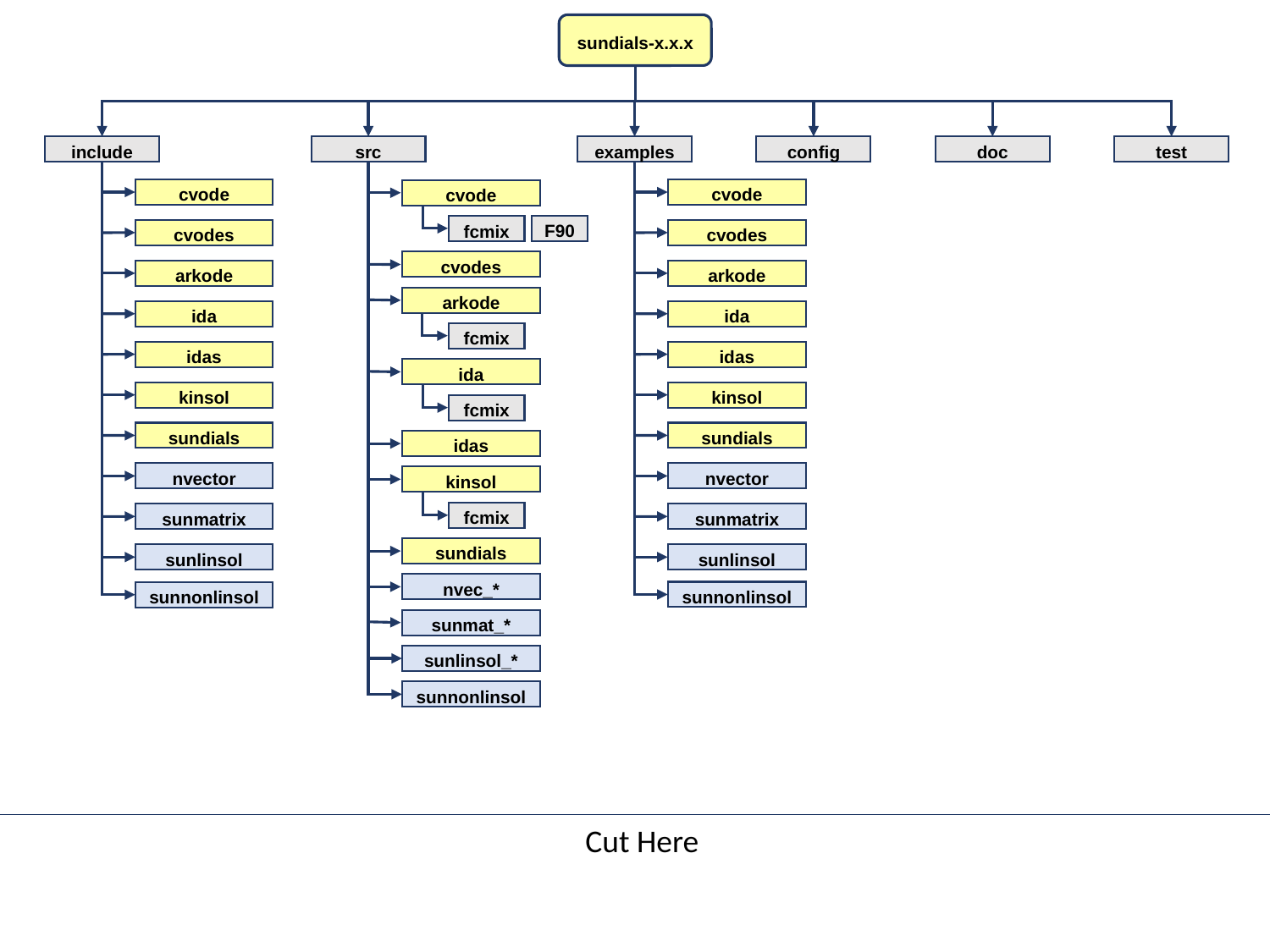

sundials-x.x.x
include
src
examples
config
doc
test
cvode
cvodes
arkode
ida
idas
kinsol
sundials
nvector
sunmatrix
sunlinsol
sunnonlinsol
cvode
cvodes
arkode
ida
idas
kinsol
sundials
nvector
sunmatrix
sunlinsol
sunnonlinsol
cvode
F90
fcmix
cvodes
arkode
fcmix
ida
fcmix
idas
kinsol
fcmix
sundials
nvec_*
sunmat_*
sunlinsol_*
sunnonlinsol
Cut Here